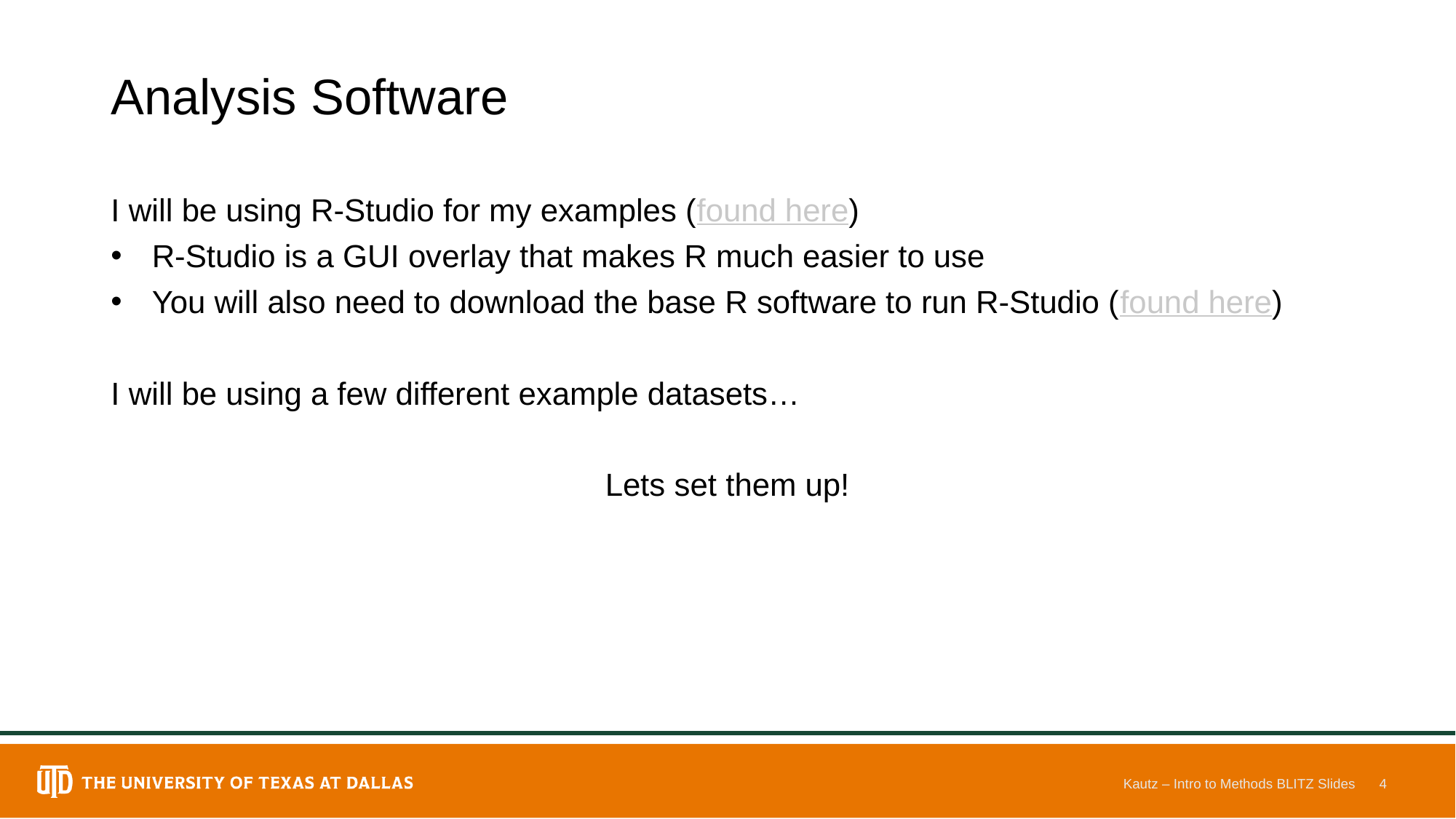

# Analysis Software
I will be using R-Studio for my examples (found here)
R-Studio is a GUI overlay that makes R much easier to use
You will also need to download the base R software to run R-Studio (found here)

I will be using a few different example datasets…

Lets set them up!
Kautz – Intro to Methods BLITZ Slides
4